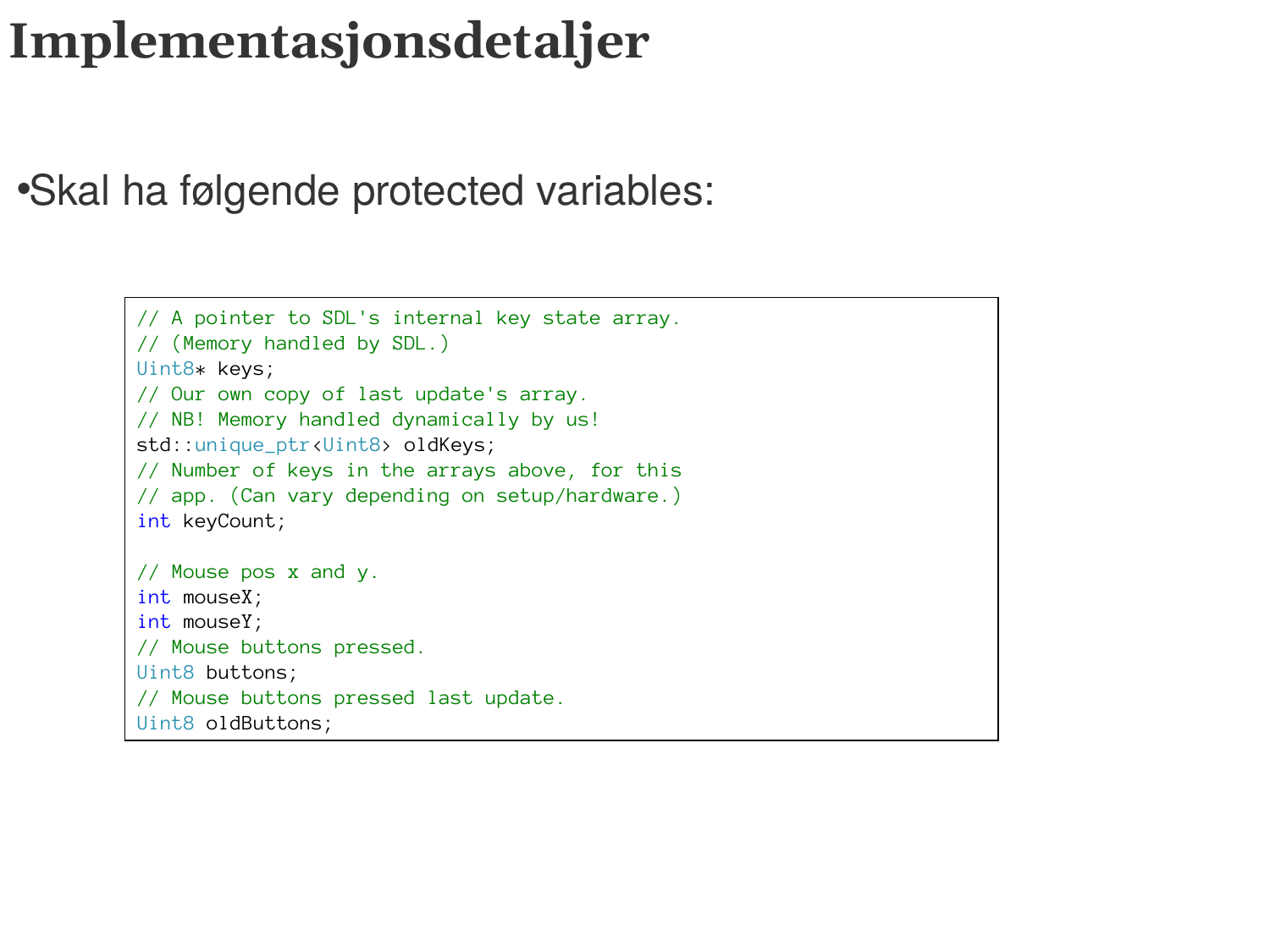

# Implementasjonsdetaljer
Skal ha følgende protected variables:

// A pointer to SDL's internal key state array.
// (Memory handled by SDL.)
Uint8* keys;
// Our own copy of last update's array.
// NB! Memory handled dynamically by us!
std::unique_ptr<Uint8> oldKeys;
// Number of keys in the arrays above, for this
// app. (Can vary depending on setup/hardware.)
int keyCount;

// Mouse pos x and y.
int mouseX;
int mouseY;
// Mouse buttons pressed.
Uint8 buttons;
// Mouse buttons pressed last update.
Uint8 oldButtons;